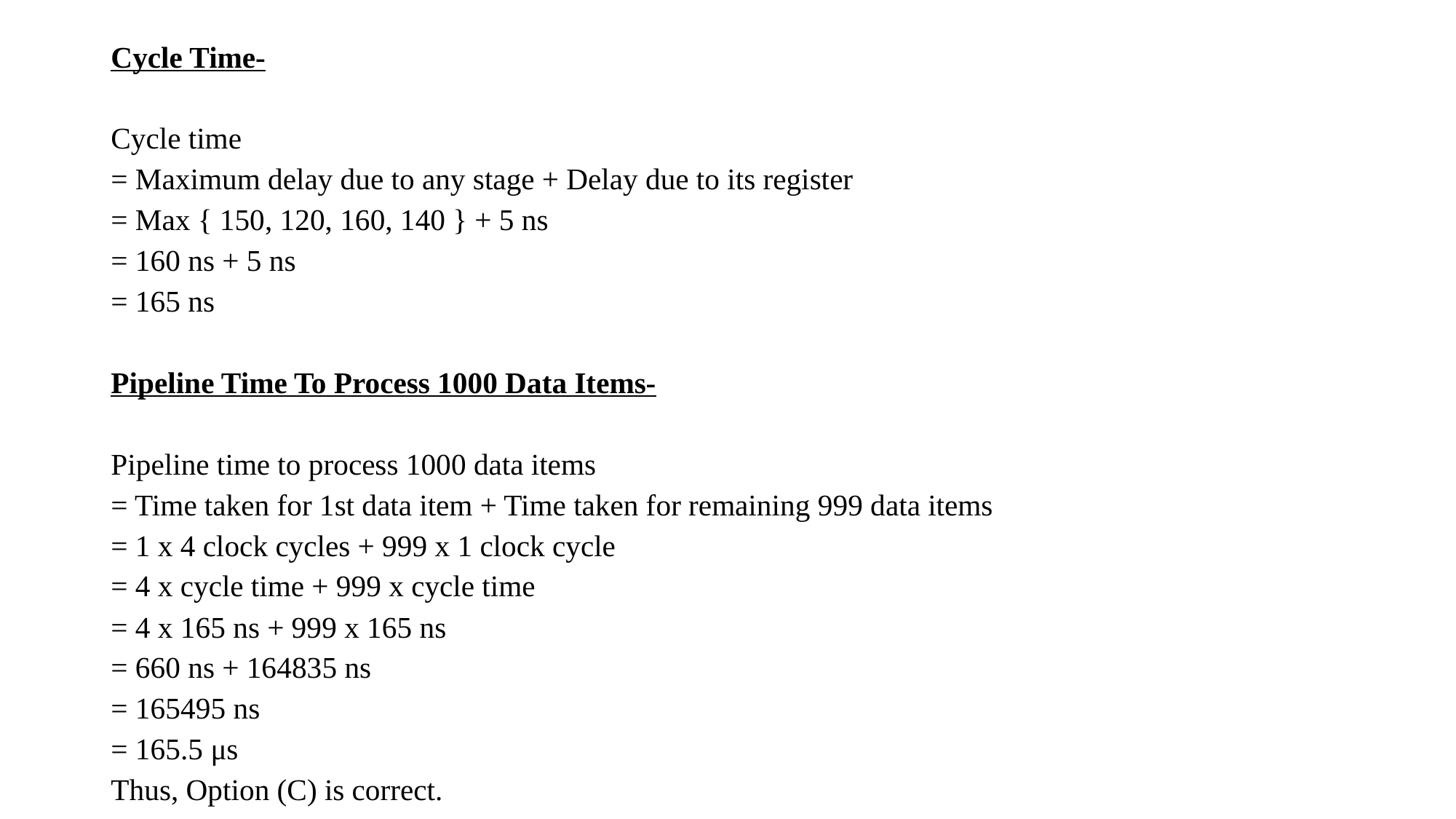

Cycle Time-

Cycle time
= Maximum delay due to any stage + Delay due to its register
= Max { 150, 120, 160, 140 } + 5 ns
= 160 ns + 5 ns
= 165 ns

Pipeline Time To Process 1000 Data Items-

Pipeline time to process 1000 data items
= Time taken for 1st data item + Time taken for remaining 999 data items
= 1 x 4 clock cycles + 999 x 1 clock cycle
= 4 x cycle time + 999 x cycle time
= 4 x 165 ns + 999 x 165 ns
= 660 ns + 164835 ns
= 165495 ns
= 165.5 μs
Thus, Option (C) is correct.